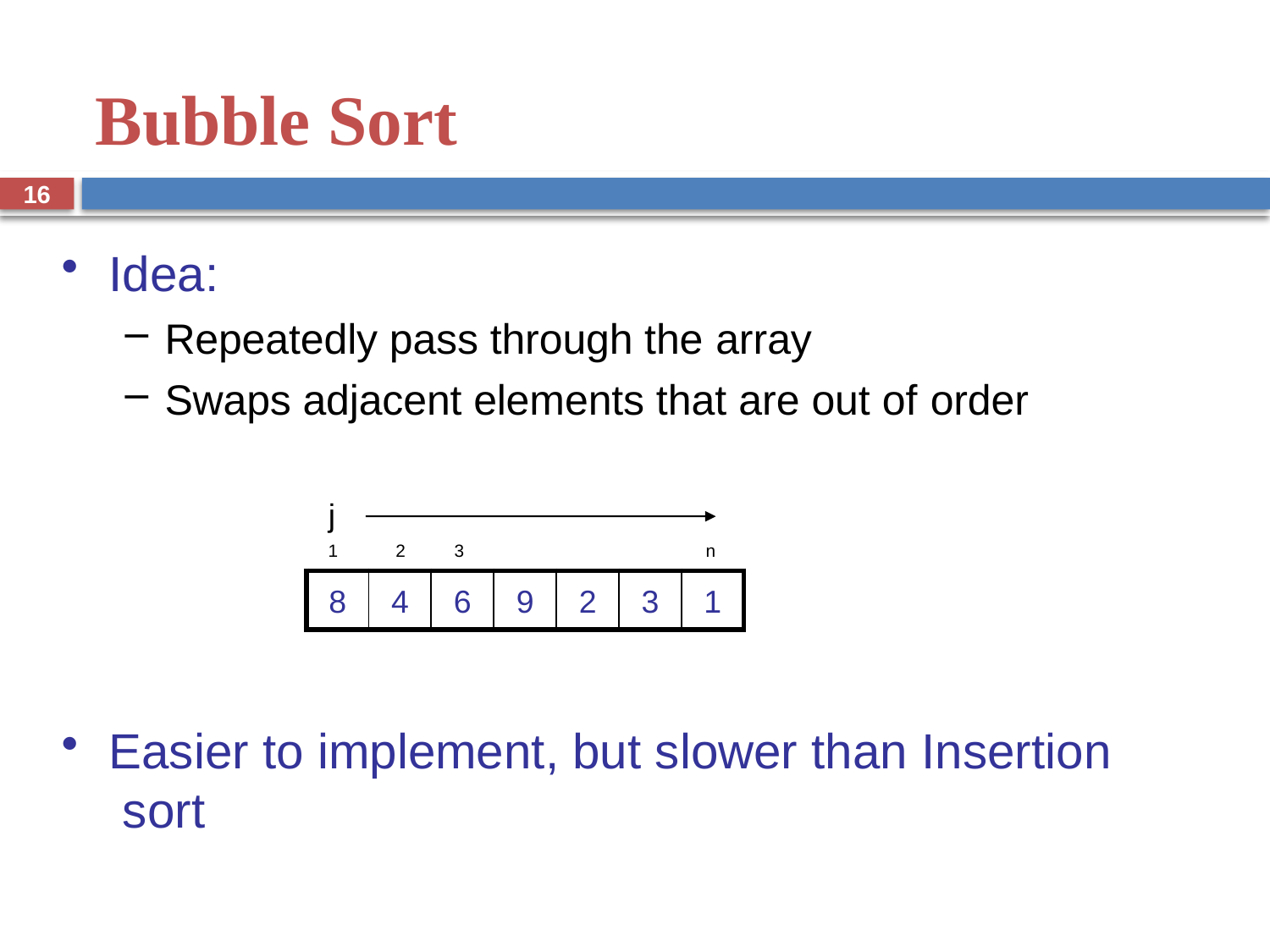

# Bubble Sort
16
Idea:
Repeatedly pass through the array
Swaps adjacent elements that are out of order
j
1

2
3
n
| 8 | 4 | 6 | 9 | 2 | 3 | 1 |
| --- | --- | --- | --- | --- | --- | --- |
Easier to implement, but slower than Insertion  sort